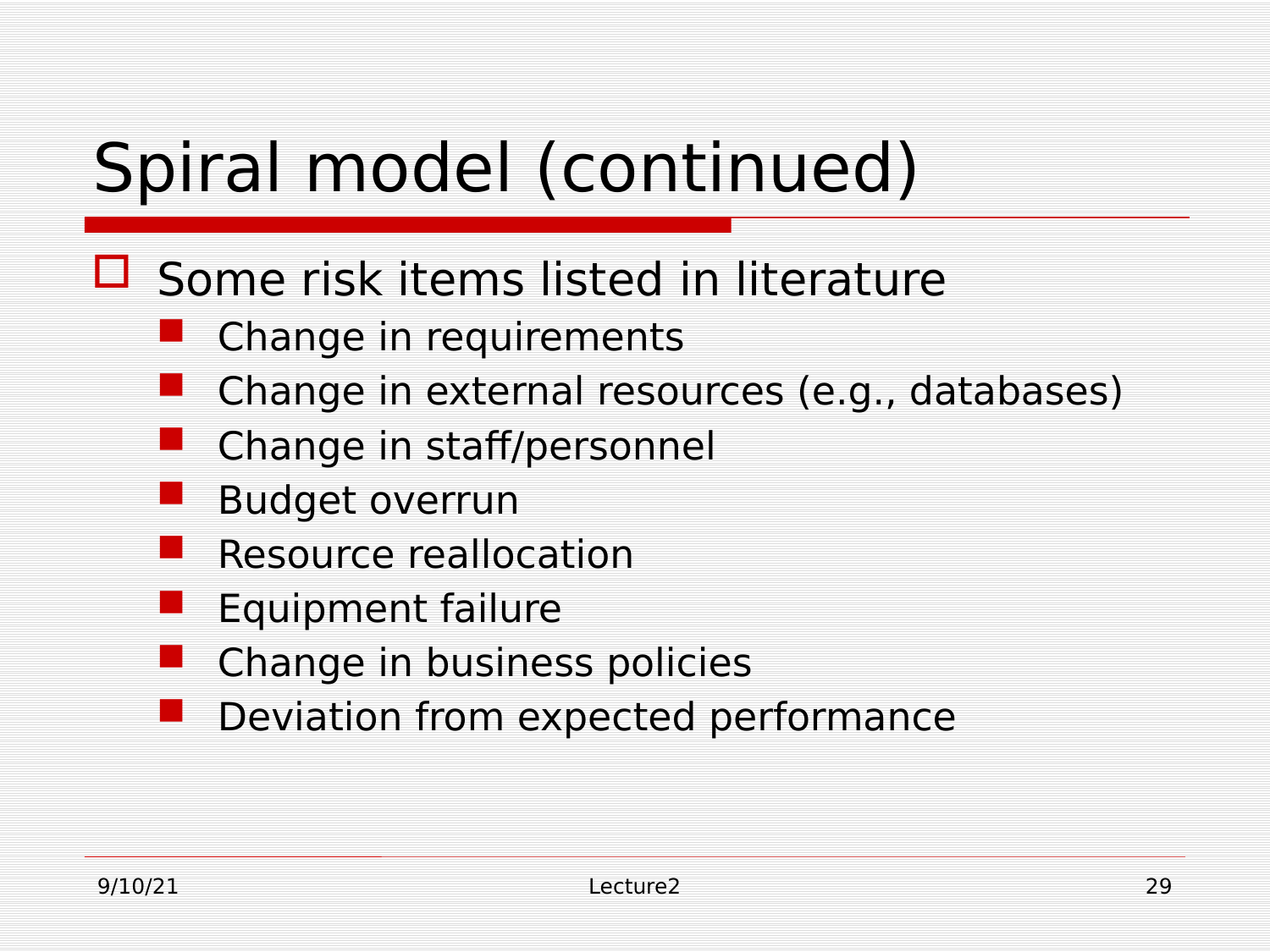

# Spiral model (continued)
Some risk items listed in literature
Change in requirements
Change in external resources (e.g., databases)
Change in staff/personnel
Budget overrun
Resource reallocation
Equipment failure
Change in business policies
Deviation from expected performance
9/10/21
Lecture2
29